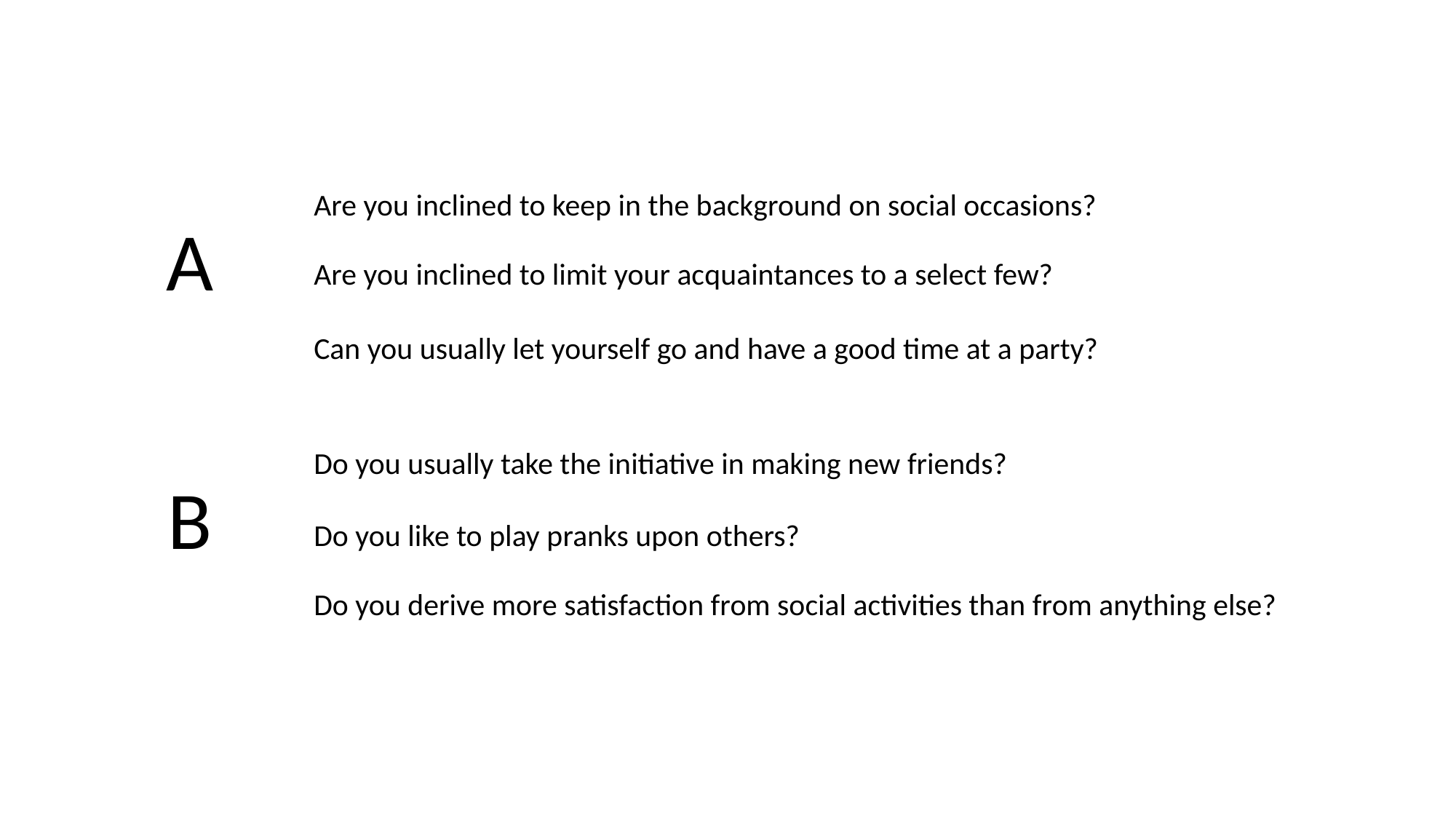

#
Are you inclined to keep in the background on social occasions?
A
Are you inclined to limit your acquaintances to a select few?
Can you usually let yourself go and have a good time at a party?
Do you usually take the initiative in making new friends?
B
Do you like to play pranks upon others?
Do you derive more satisfaction from social activities than from anything else?